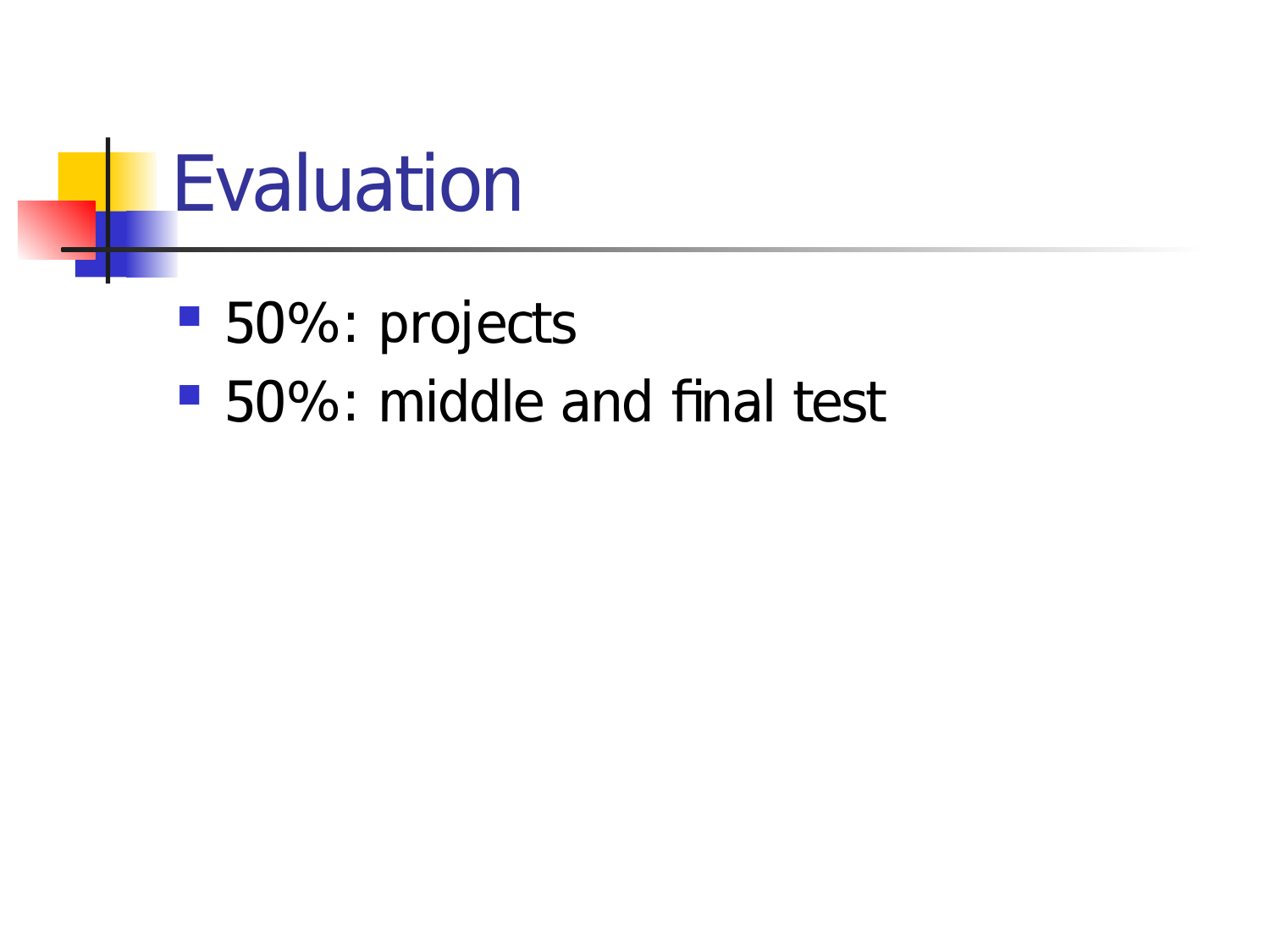

# Evaluation
50%: projects
50%: middle and final test